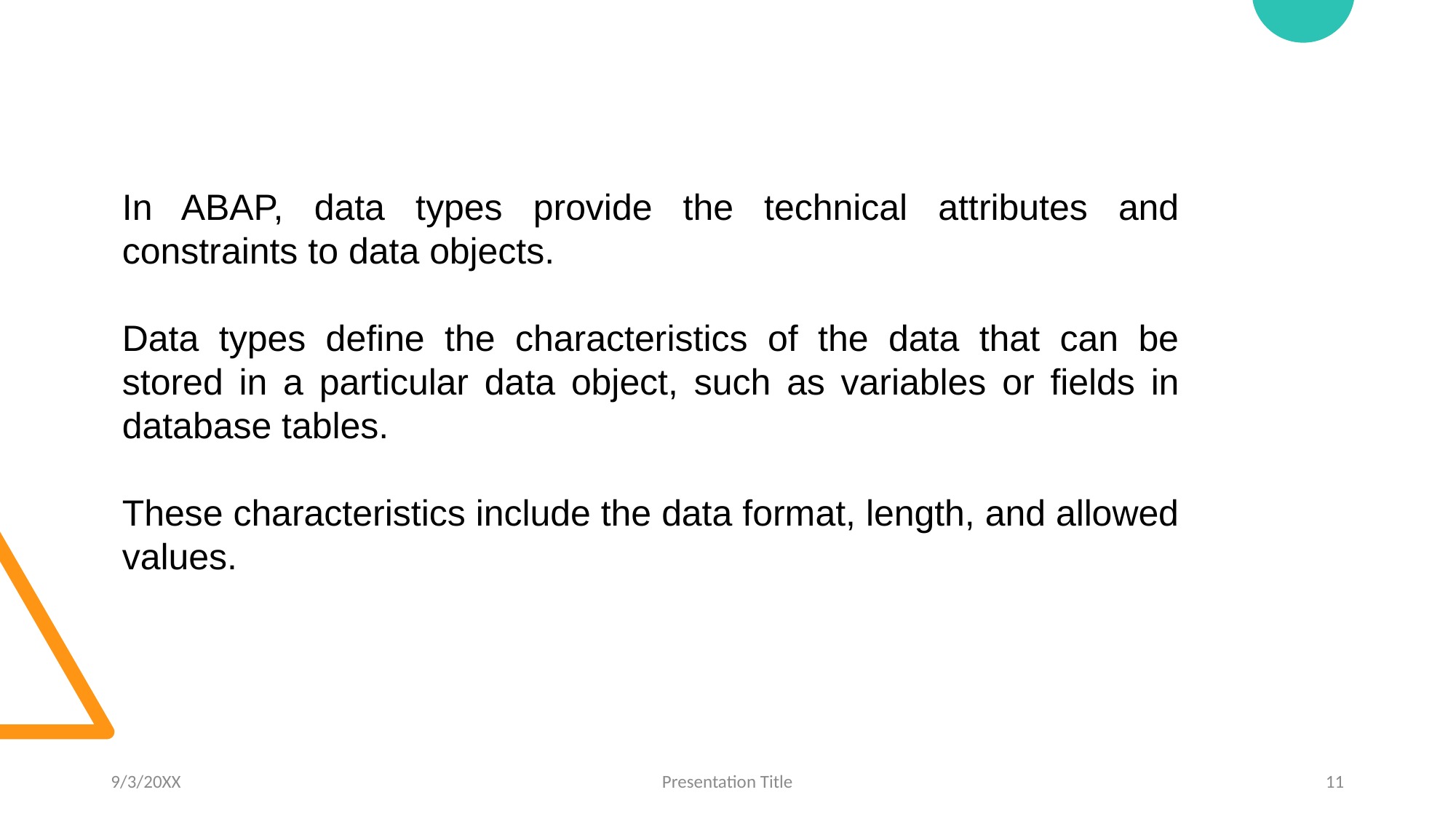

In ABAP, data types provide the technical attributes and constraints to data objects.

Data types define the characteristics of the data that can be stored in a particular data object, such as variables or fields in database tables.

These characteristics include the data format, length, and allowed values.
9/3/20XX
Presentation Title
11